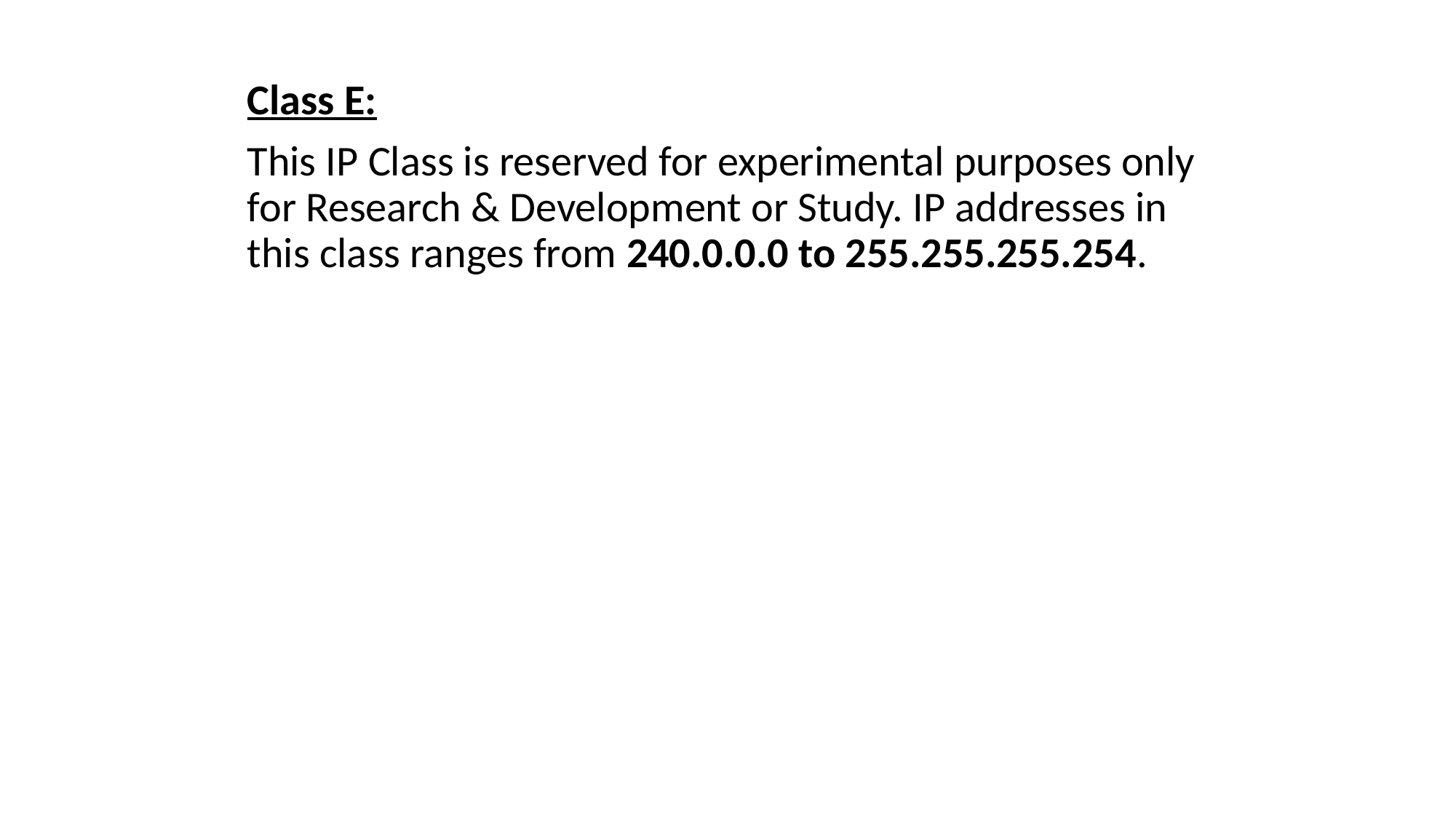

Class E:
This IP Class is reserved for experimental purposes only for Research & Development or Study. IP addresses in this class ranges from 240.0.0.0 to 255.255.255.254.